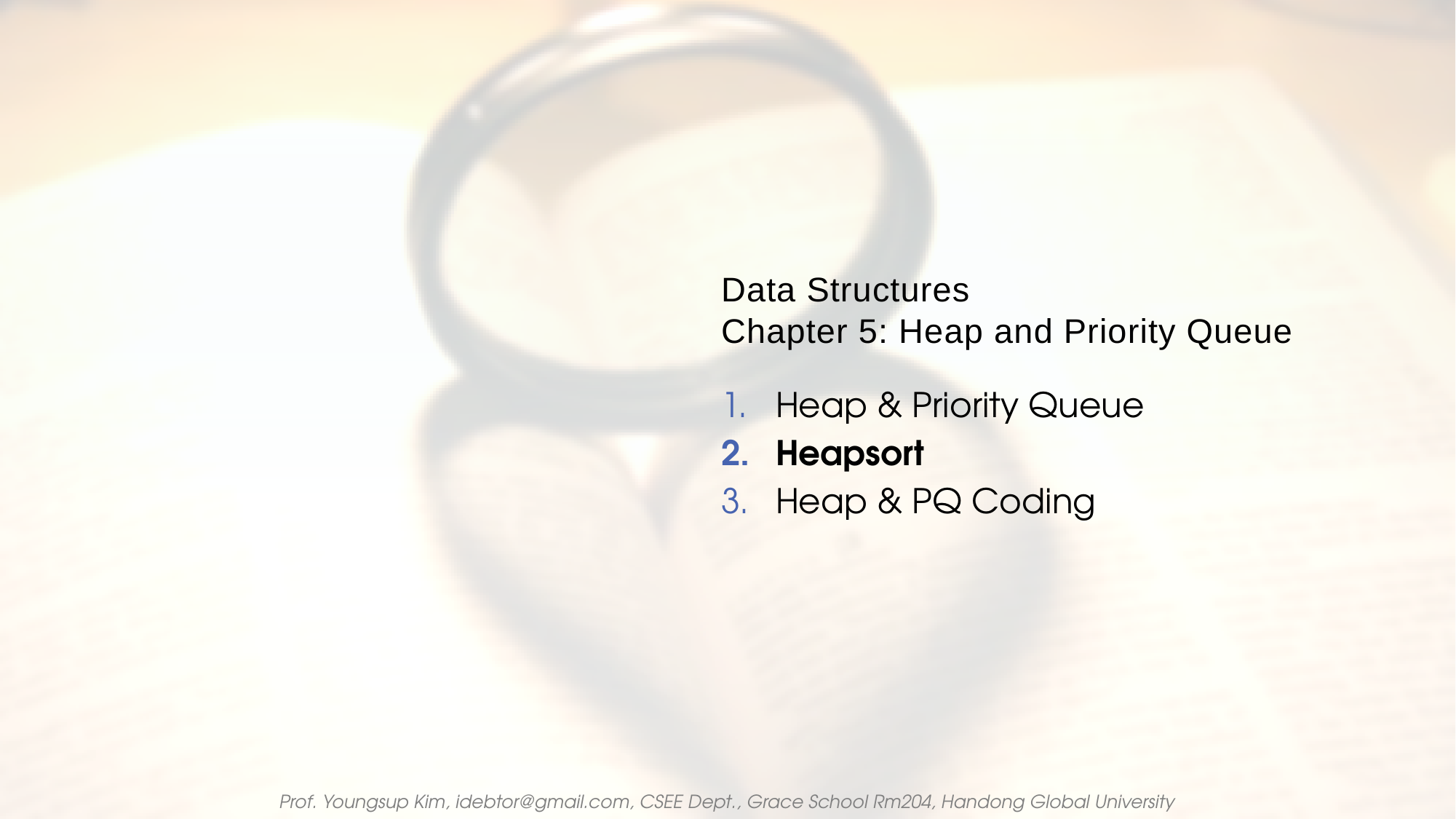

# Data Structures Chapter 5: Heap and Priority Queue
Heap & Priority Queue
Heapsort
Heap & PQ Coding